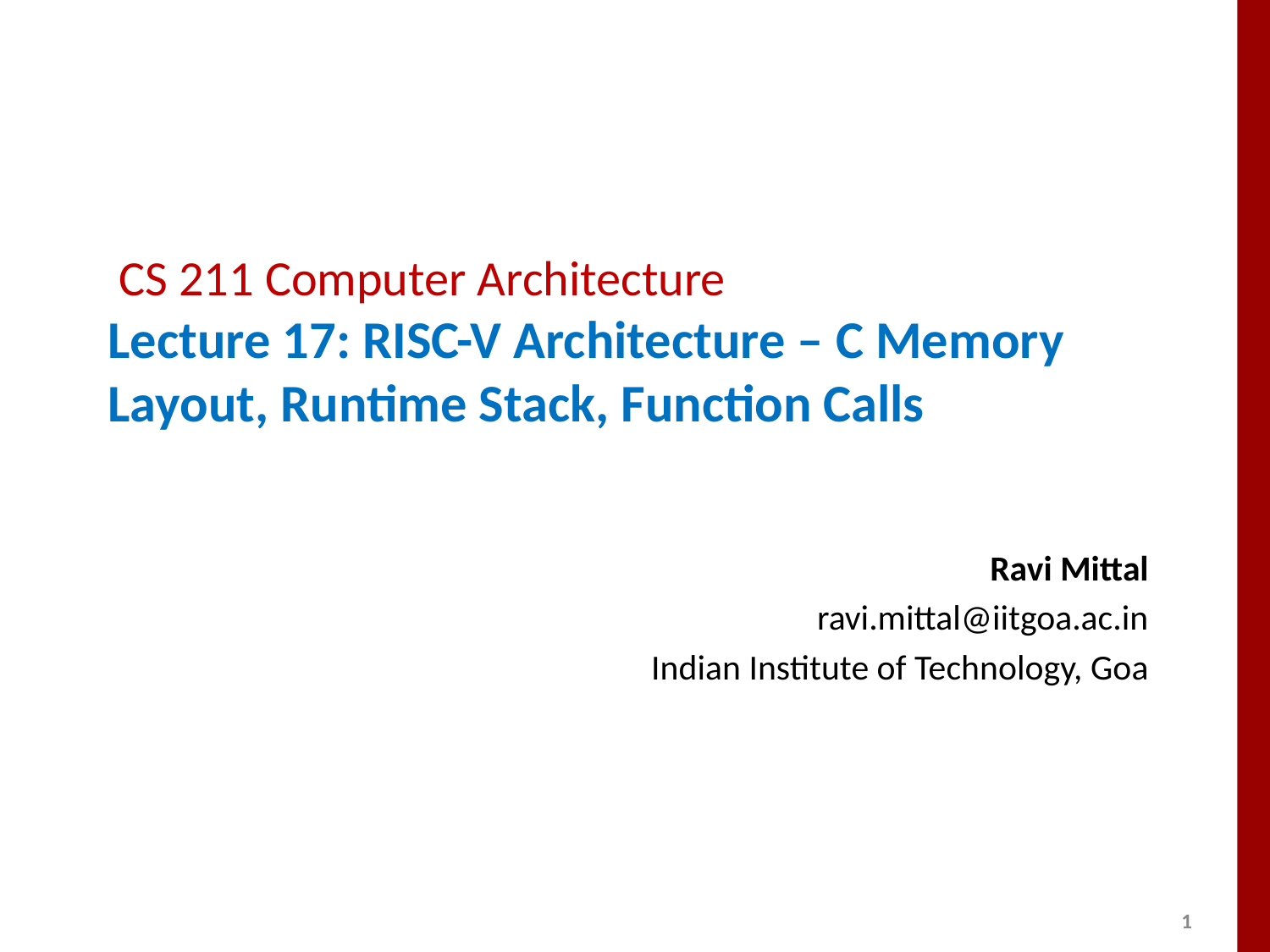

# CS 211 Computer Architecture Lecture 17: RISC-V Architecture – C Memory Layout, Runtime Stack, Function Calls
Ravi Mittal
ravi.mittal@iitgoa.ac.in
Indian Institute of Technology, Goa